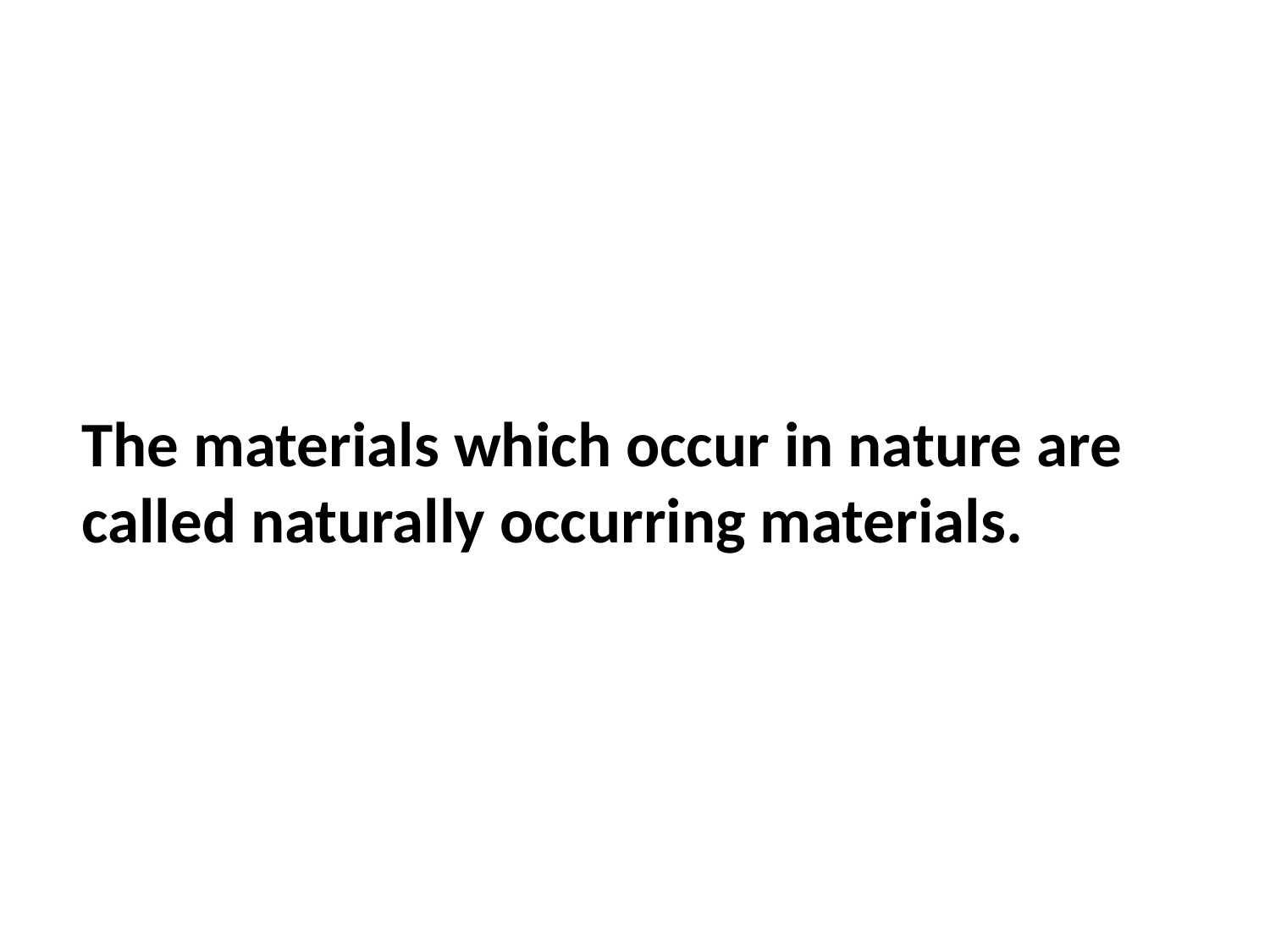

The materials which occur in nature are called naturally occurring materials.